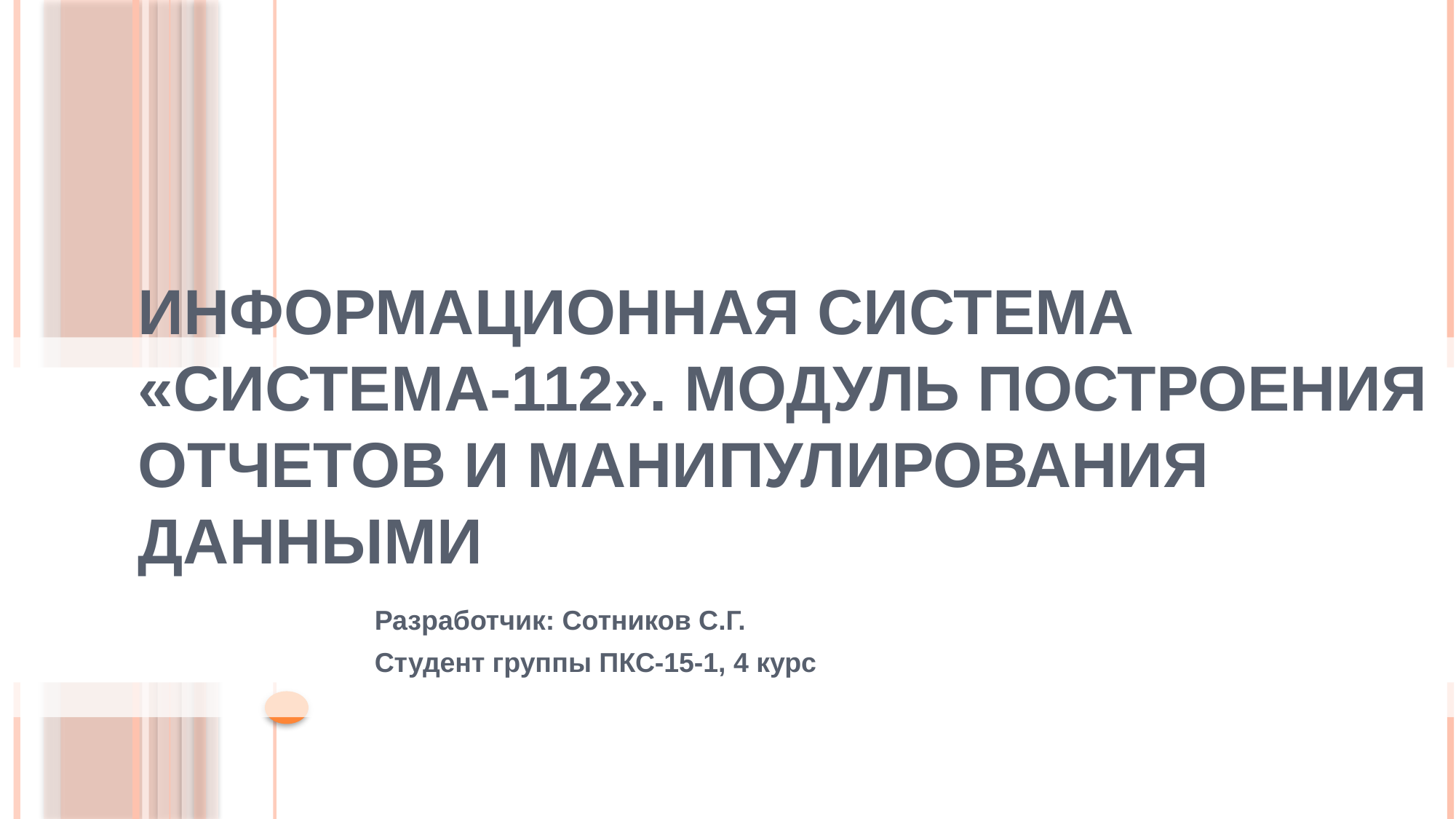

# ИНФОРМАЦИОННАЯ СИСТЕМА «СИСТЕМА-112». МОДУЛЬ ПОСТРОЕНИЯ ОТЧЕТОВ И МАНИПУЛИРОВАНИЯ ДАННЫМИ
Разработчик: Сотников С.Г.
Студент группы ПКС-15-1, 4 курс